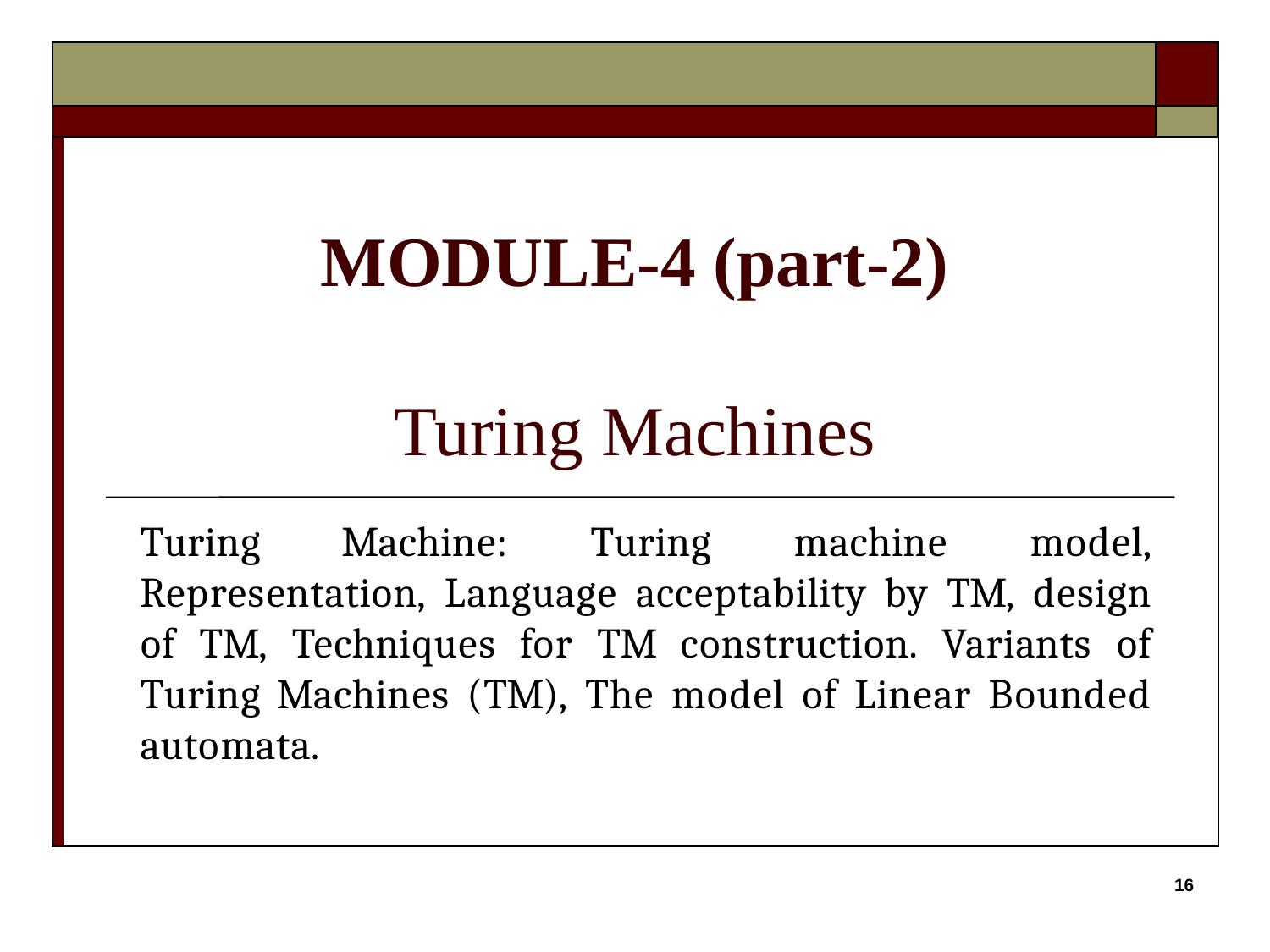

# MODULE-4 (part-2) Turing Machines
Turing Machine: Turing machine model, Representation, Language acceptability by TM, design of TM, Techniques for TM construction. Variants of Turing Machines (TM), The model of Linear Bounded automata.
16